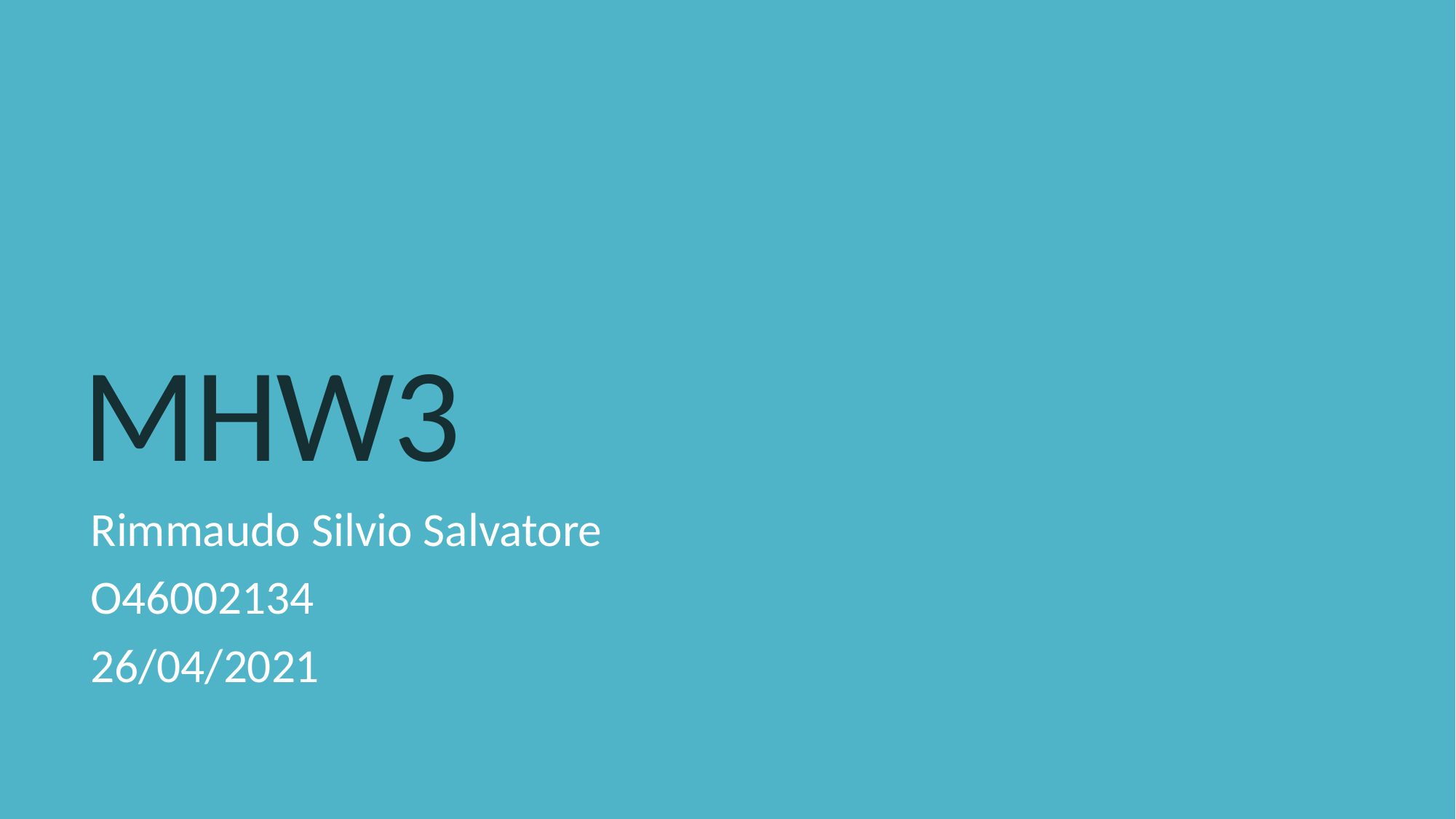

# MHW3
Rimmaudo Silvio Salvatore
O46002134
26/04/2021